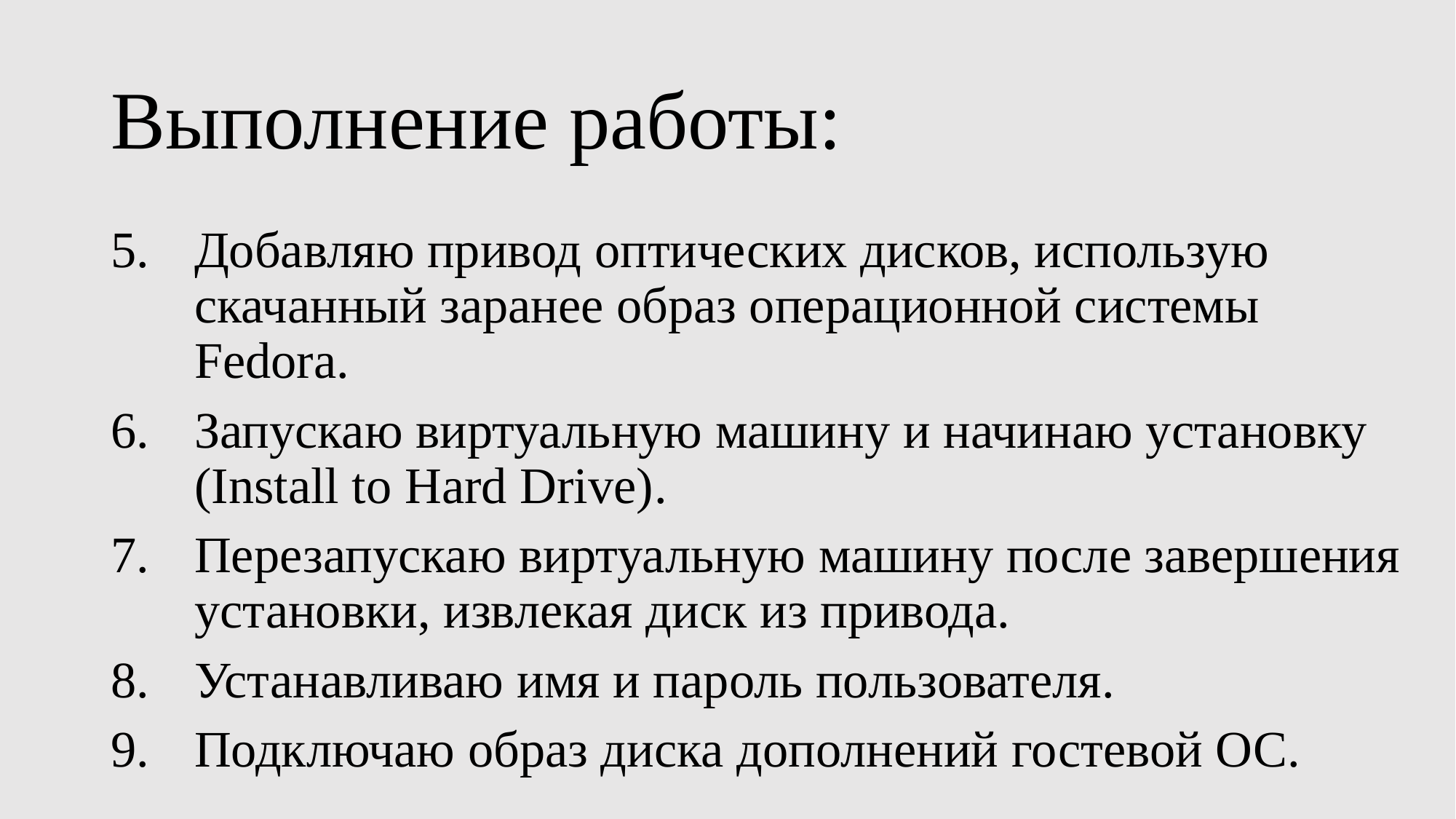

# Выполнение работы:
Добавляю привод оптических дисков, использую скачанный заранее образ операционной системы Fedora.
Запускаю виртуальную машину и начинаю установку (Install to Hard Drive).
Перезапускаю виртуальную машину после завершения установки, извлекая диск из привода.
Устанавливаю имя и пароль пользователя.
Подключаю образ диска дополнений гостевой ОС.